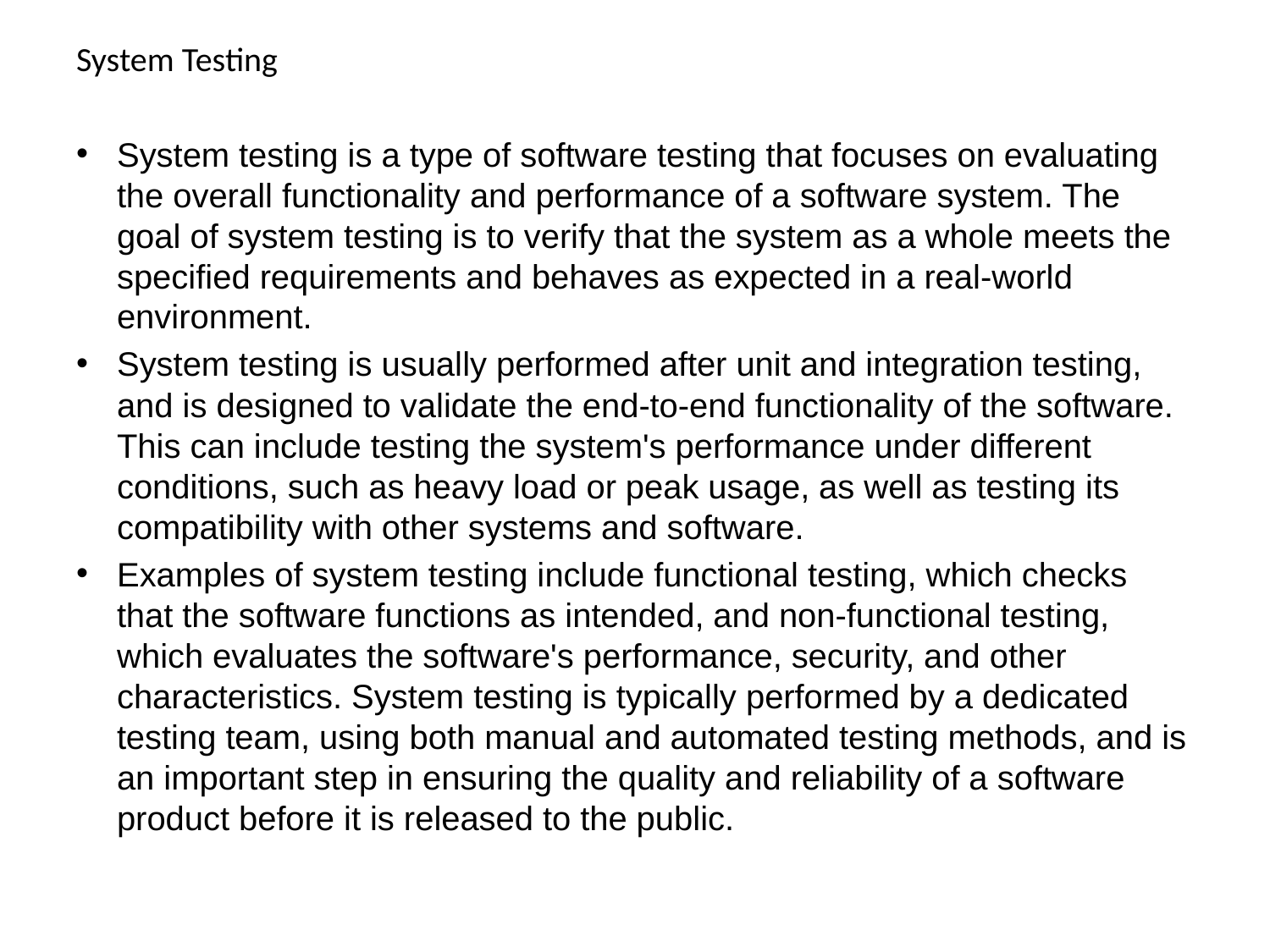

System Testing

System testing is a type of software testing that focuses on evaluating the overall functionality and performance of a software system. The goal of system testing is to verify that the system as a whole meets the specified requirements and behaves as expected in a real-world environment.
System testing is usually performed after unit and integration testing, and is designed to validate the end-to-end functionality of the software. This can include testing the system's performance under different conditions, such as heavy load or peak usage, as well as testing its compatibility with other systems and software.
Examples of system testing include functional testing, which checks that the software functions as intended, and non-functional testing, which evaluates the software's performance, security, and other characteristics. System testing is typically performed by a dedicated testing team, using both manual and automated testing methods, and is an important step in ensuring the quality and reliability of a software product before it is released to the public.